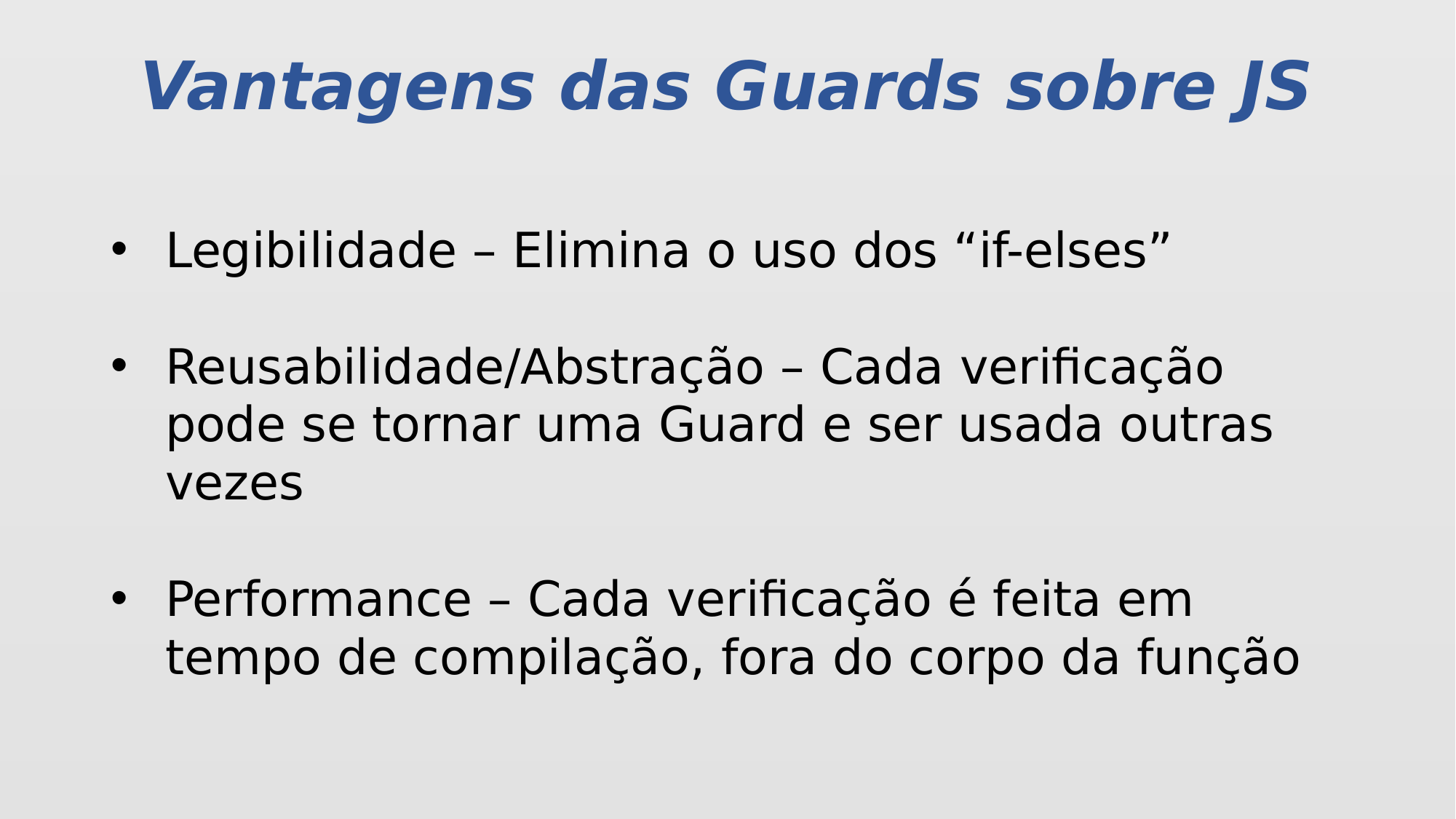

# Vantagens das Guards sobre JS

Legibilidade – Elimina o uso dos “if-elses”

Reusabilidade/Abstração – Cada verificação pode se tornar uma Guard e ser usada outras vezes

Performance – Cada verificação é feita em tempo de compilação, fora do corpo da função